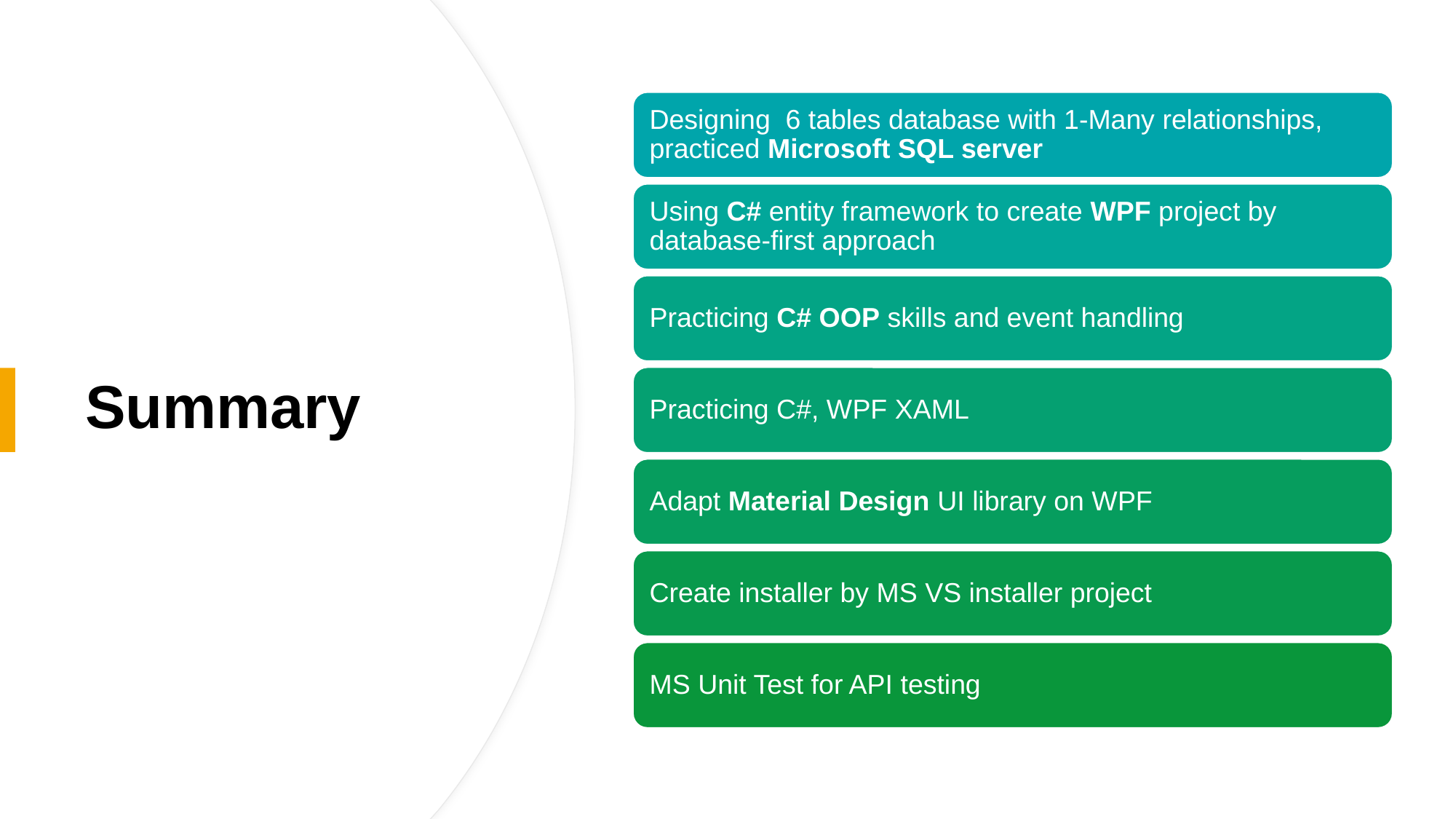

Designing  6 tables database with 1-Many relationships, practiced Microsoft SQL server
Using C# entity framework to create WPF project by database-first approach
Practicing C# OOP skills and event handling
Practicing C#, WPF XAML
Adapt Material Design UI library on WPF
Create installer by MS VS installer project
MS Unit Test for API testing
# Summary